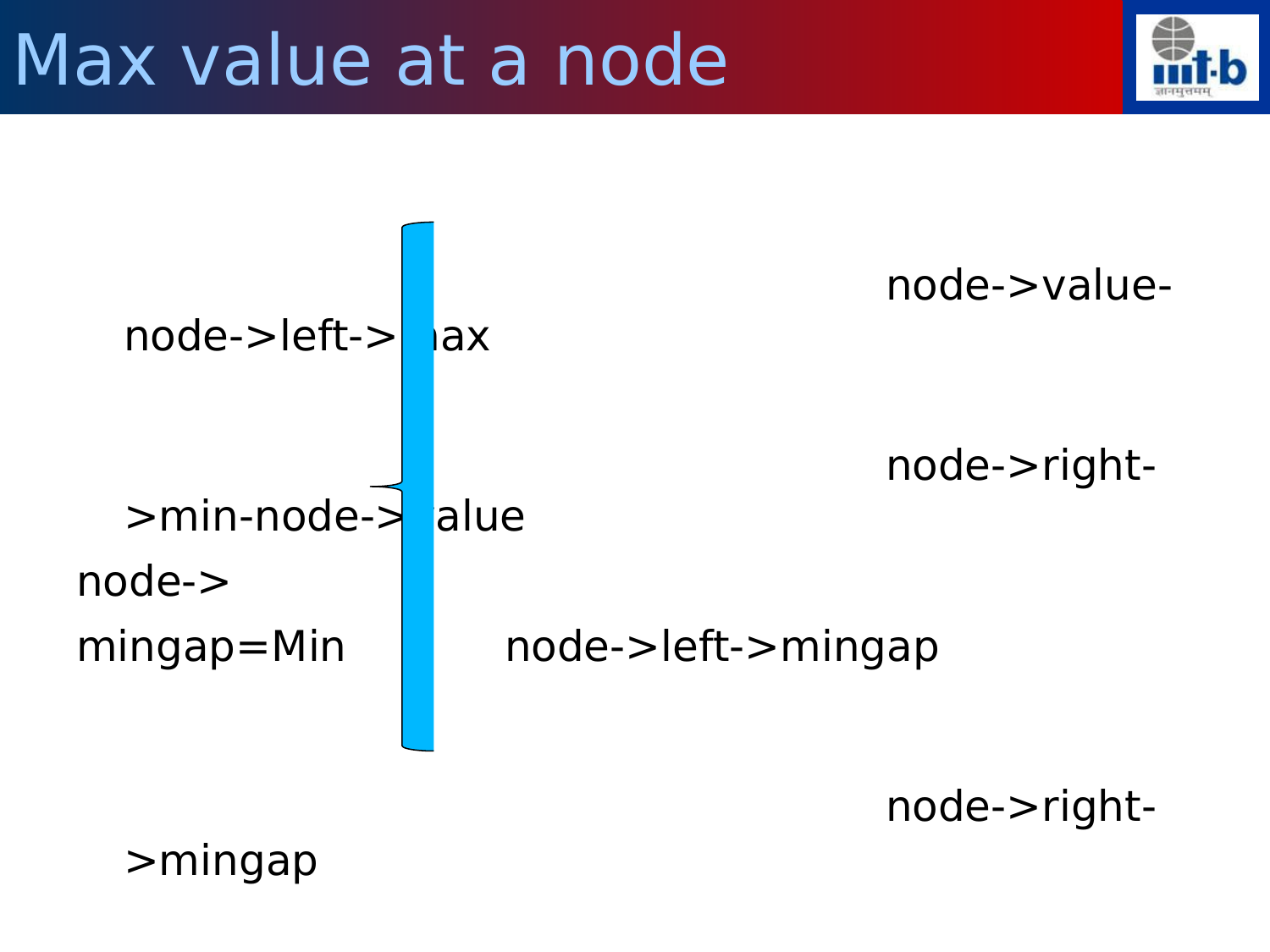

Max value at a node

							node->value-node->left->max

							node->right->min-node->value
node->
mingap=Min     	node->left->mingap

							node->right->mingap